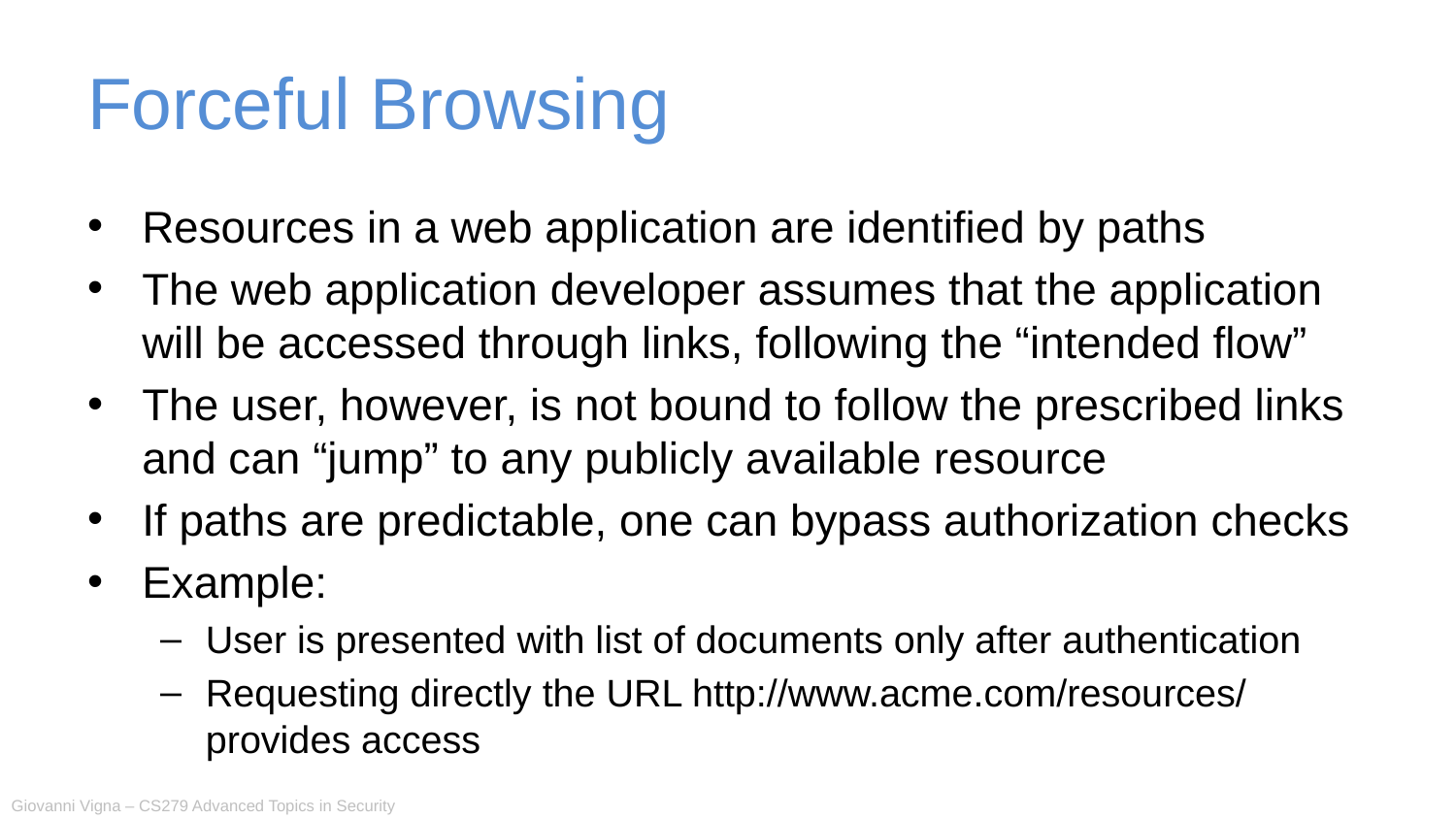

# Forceful Browsing
Resources in a web application are identified by paths
The web application developer assumes that the application will be accessed through links, following the “intended flow”
The user, however, is not bound to follow the prescribed links and can “jump” to any publicly available resource
If paths are predictable, one can bypass authorization checks
Example:
User is presented with list of documents only after authentication
Requesting directly the URL http://www.acme.com/resources/ provides access